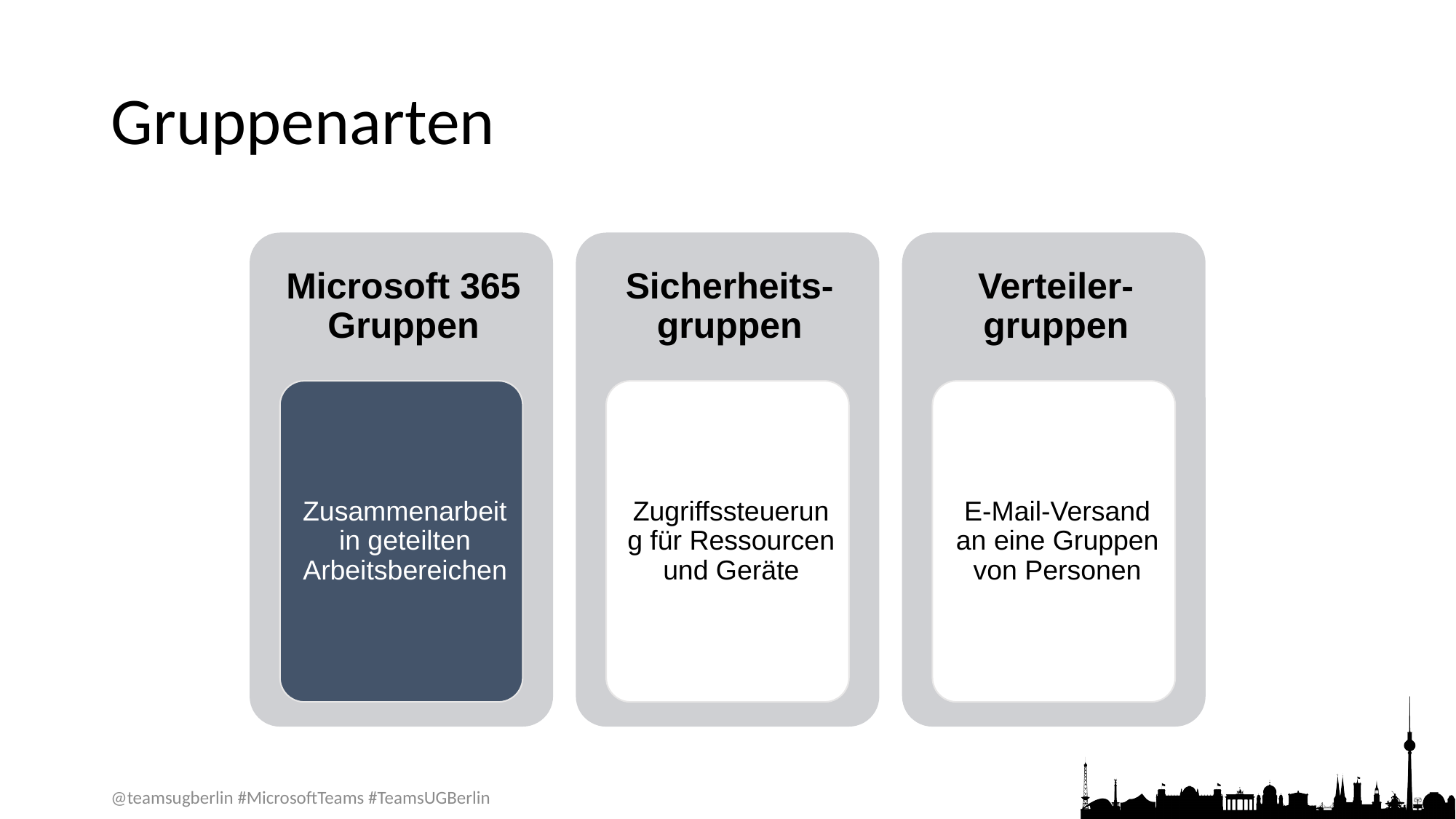

# Gruppenarten
Microsoft 365 Gruppen
Zusammenarbeit in geteilten Arbeitsbereichen
Sicherheits-gruppen
Zugriffssteuerung für Ressourcen und Geräte
Verteiler-gruppen
E-Mail-Versand an eine Gruppen von Personen